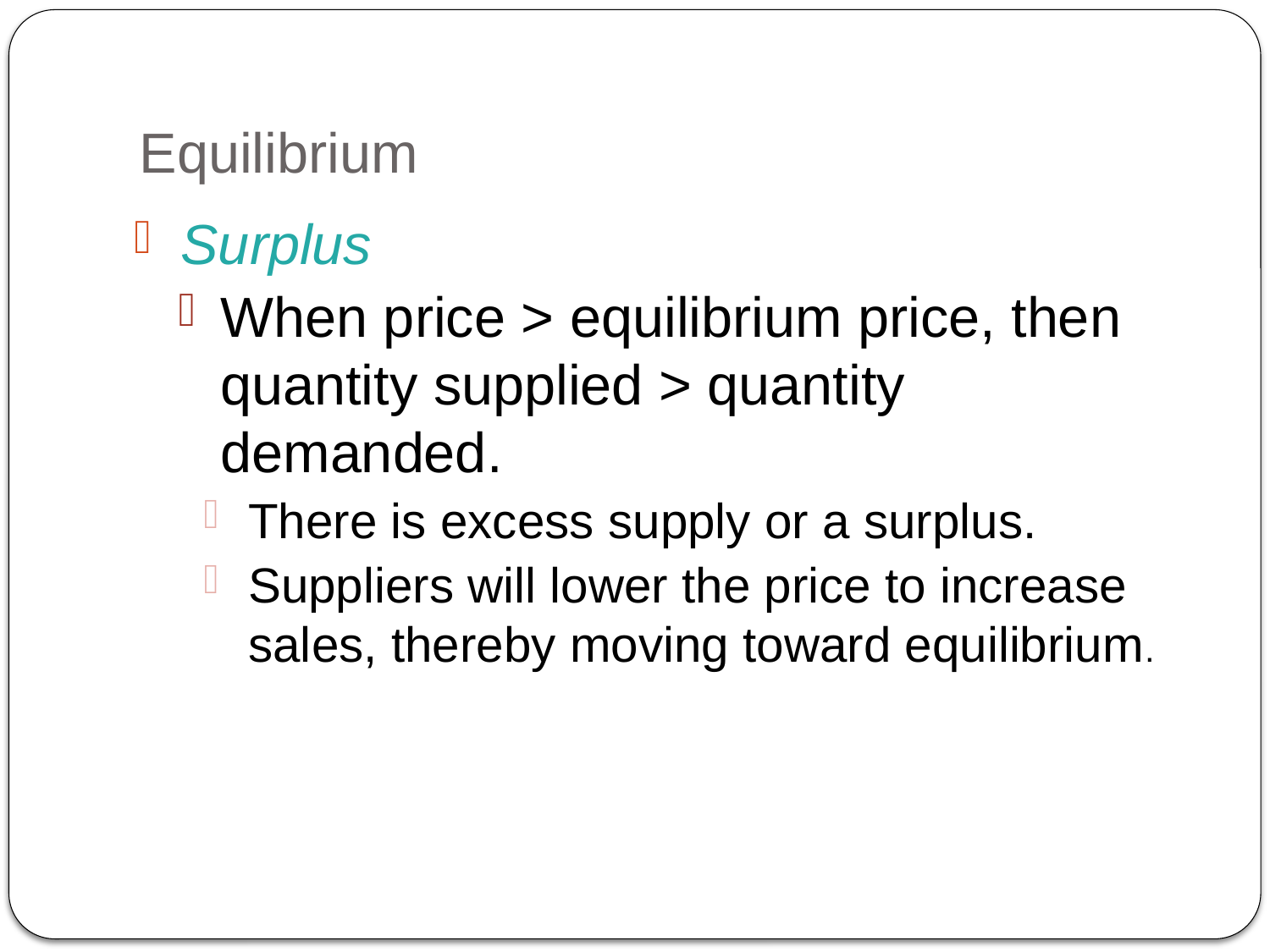

# Equilibrium
Surplus
When price > equilibrium price, then quantity supplied > quantity demanded.
There is excess supply or a surplus.
Suppliers will lower the price to increase sales, thereby moving toward equilibrium.